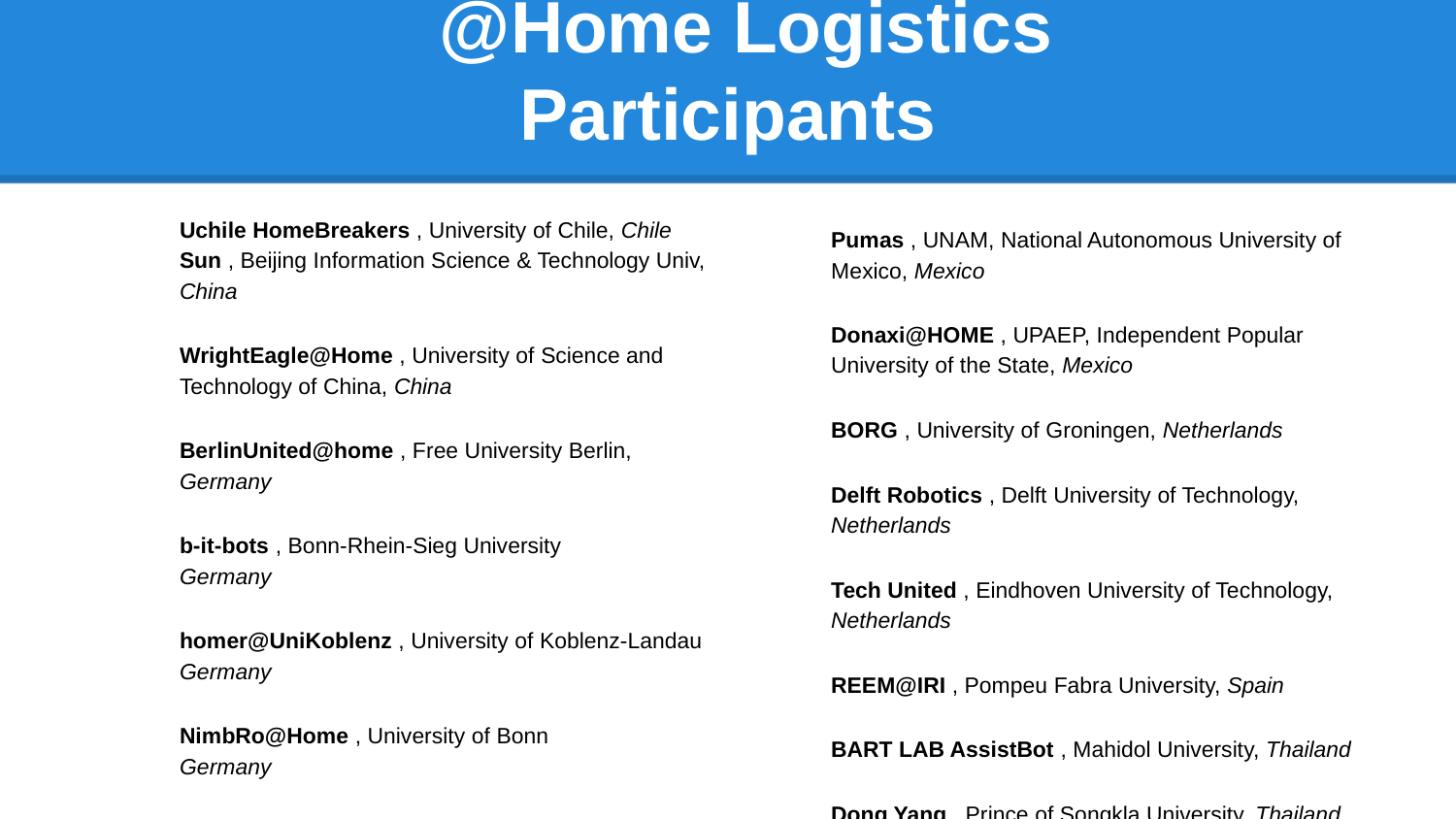

# @Home Logistics Participants

Uchile HomeBreakers , University of Chile, Chile
Sun , Beijing Information Science & Technology Univ, China

WrightEagle@Home , University of Science and Technology of China, China

BerlinUnited@home , Free University Berlin, Germany

b-it-bots , Bonn-Rhein-Sieg University
Germany

homer@UniKoblenz , University of Koblenz-Landau
Germany

NimbRo@Home , University of Bonn
Germany

ToBI (Team of Bielefeld) , Bielefeld University, Germany

MRL , Qazvin Islamic Azad University
Iran, Islamic Republic of

eR@sers , Tamagawa University, Japan

Pumas , UNAM, National Autonomous University of Mexico, Mexico

Donaxi@HOME , UPAEP, Independent Popular University of the State, Mexico

BORG , University of Groningen, Netherlands

Delft Robotics , Delft University of Technology, Netherlands

Tech United , Eindhoven University of Technology, Netherlands

REEM@IRI , Pompeu Fabra University, Spain

BART LAB AssistBot , Mahidol University, Thailand

Dong Yang , Prince of Songkla University, Thailand

SKUBA , Kasetsart University, Thailand

TRCC , King Mongkut’s University of Technology Thonburi, Thailand